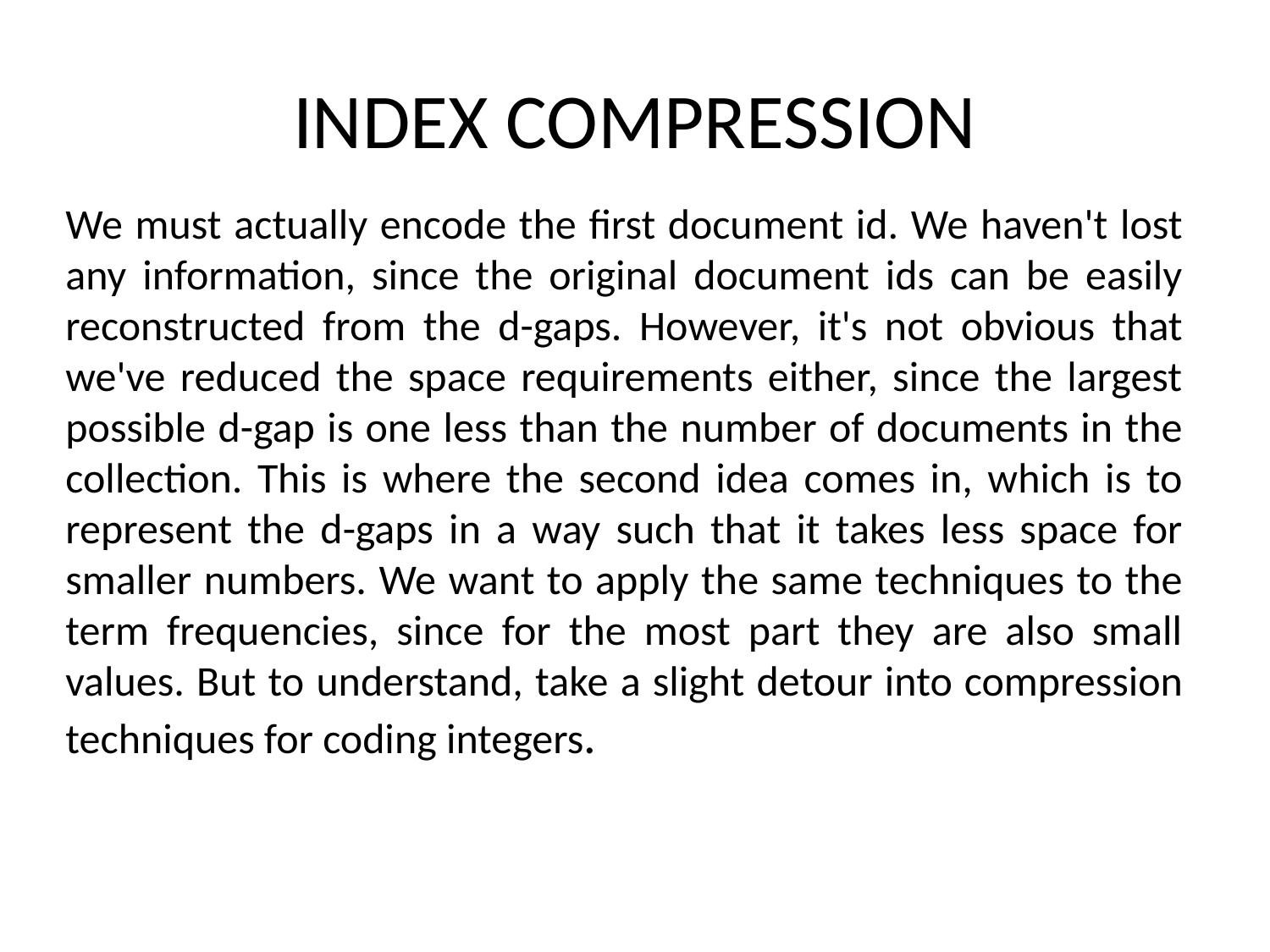

# INDEX COMPRESSION
We must actually encode the first document id. We haven't lost any information, since the original document ids can be easily reconstructed from the d-gaps. However, it's not obvious that we've reduced the space requirements either, since the largest possible d-gap is one less than the number of documents in the collection. This is where the second idea comes in, which is to represent the d-gaps in a way such that it takes less space for smaller numbers. We want to apply the same techniques to the term frequencies, since for the most part they are also small values. But to understand, take a slight detour into compression techniques for coding integers.